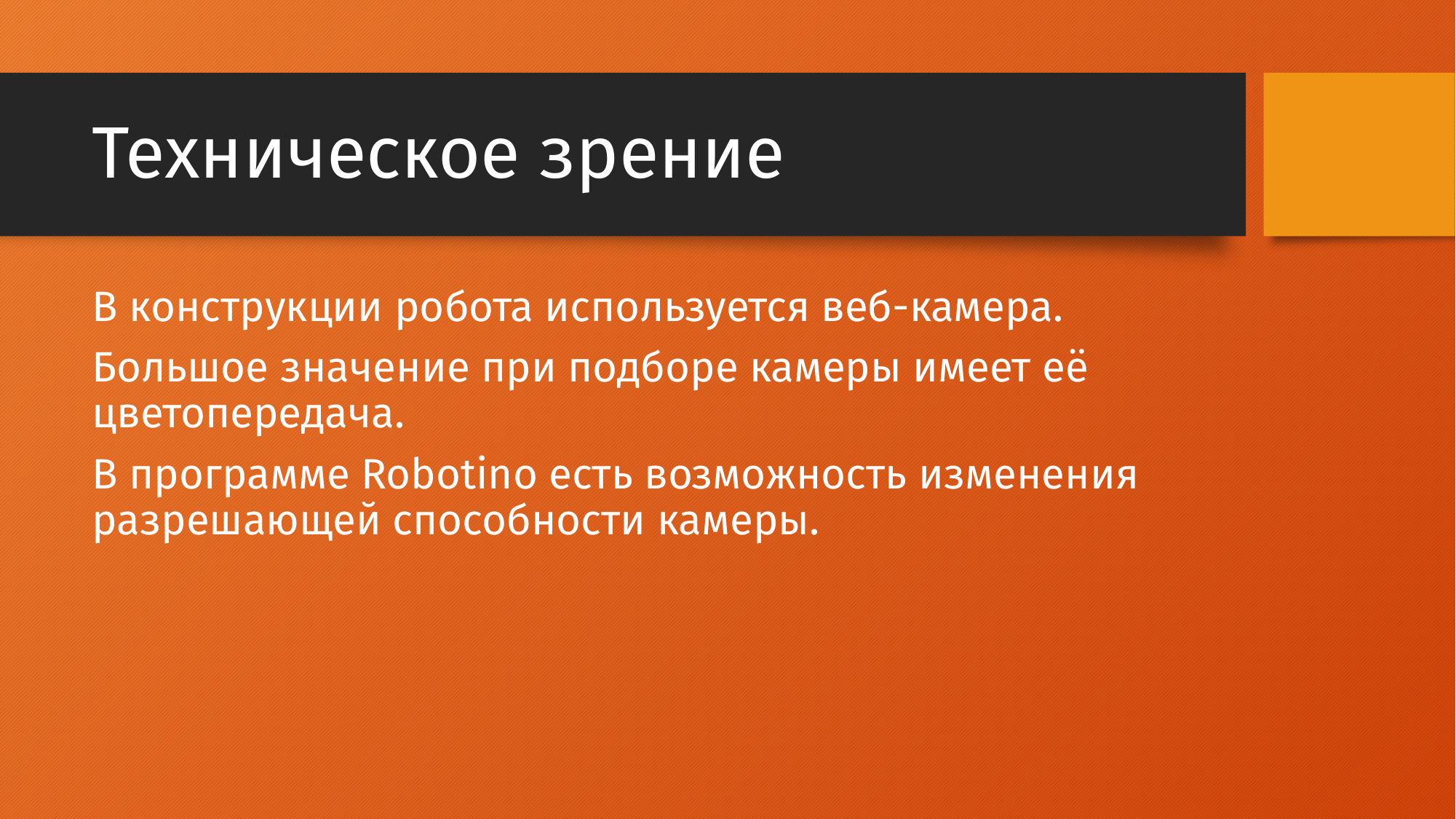

# Техническое зрение
В конструкции робота используется веб-камера.
Большое значение при подборе камеры имеет её цветопередача.
В программе Robotino есть возможность изменения разрешающей способности камеры.